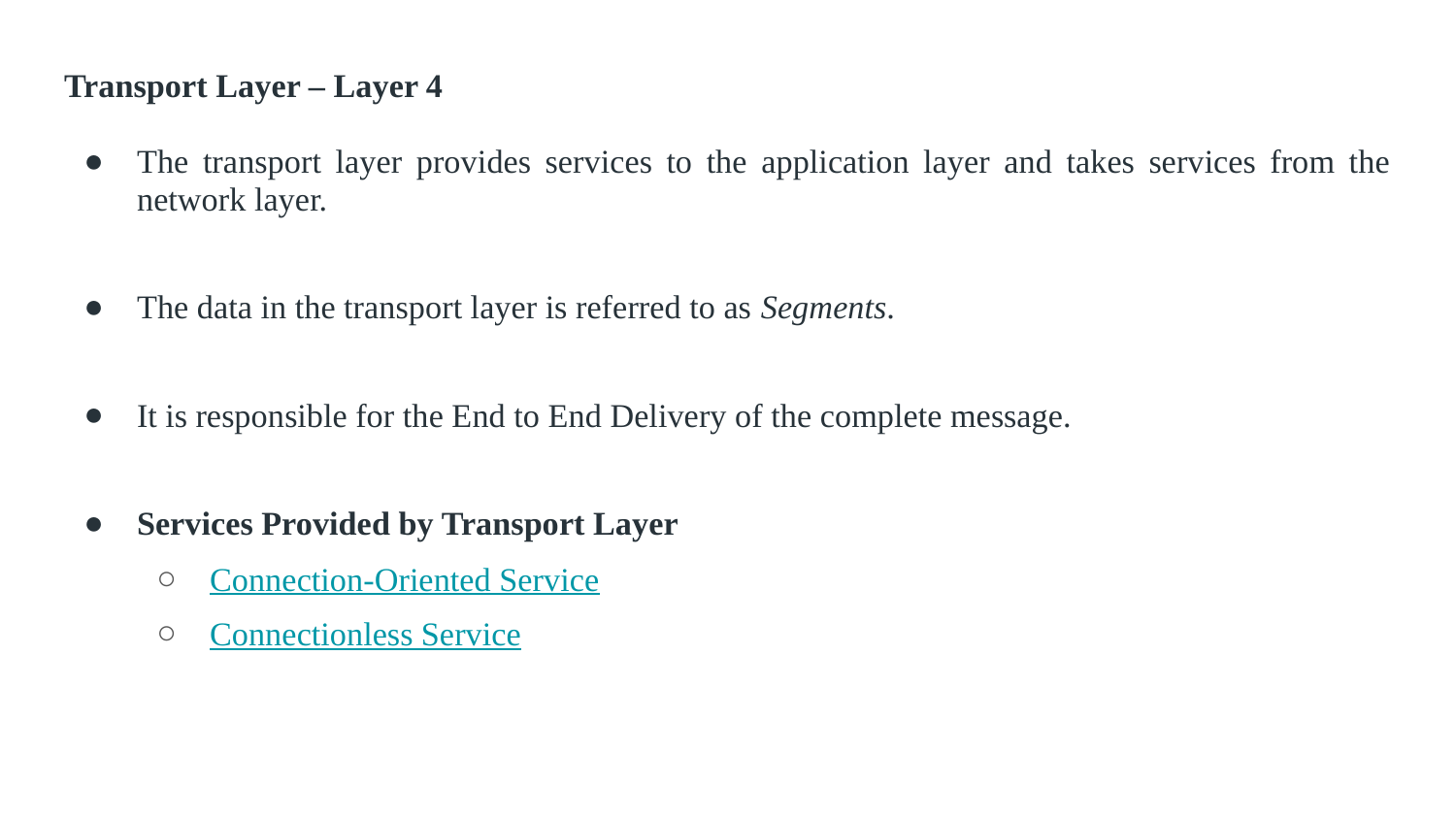

Transport Layer – Layer 4

The transport layer provides services to the application layer and takes services from the network layer.

The data in the transport layer is referred to as Segments.

It is responsible for the End to End Delivery of the complete message.

Services Provided by Transport Layer
Connection-Oriented Service
Connectionless Service